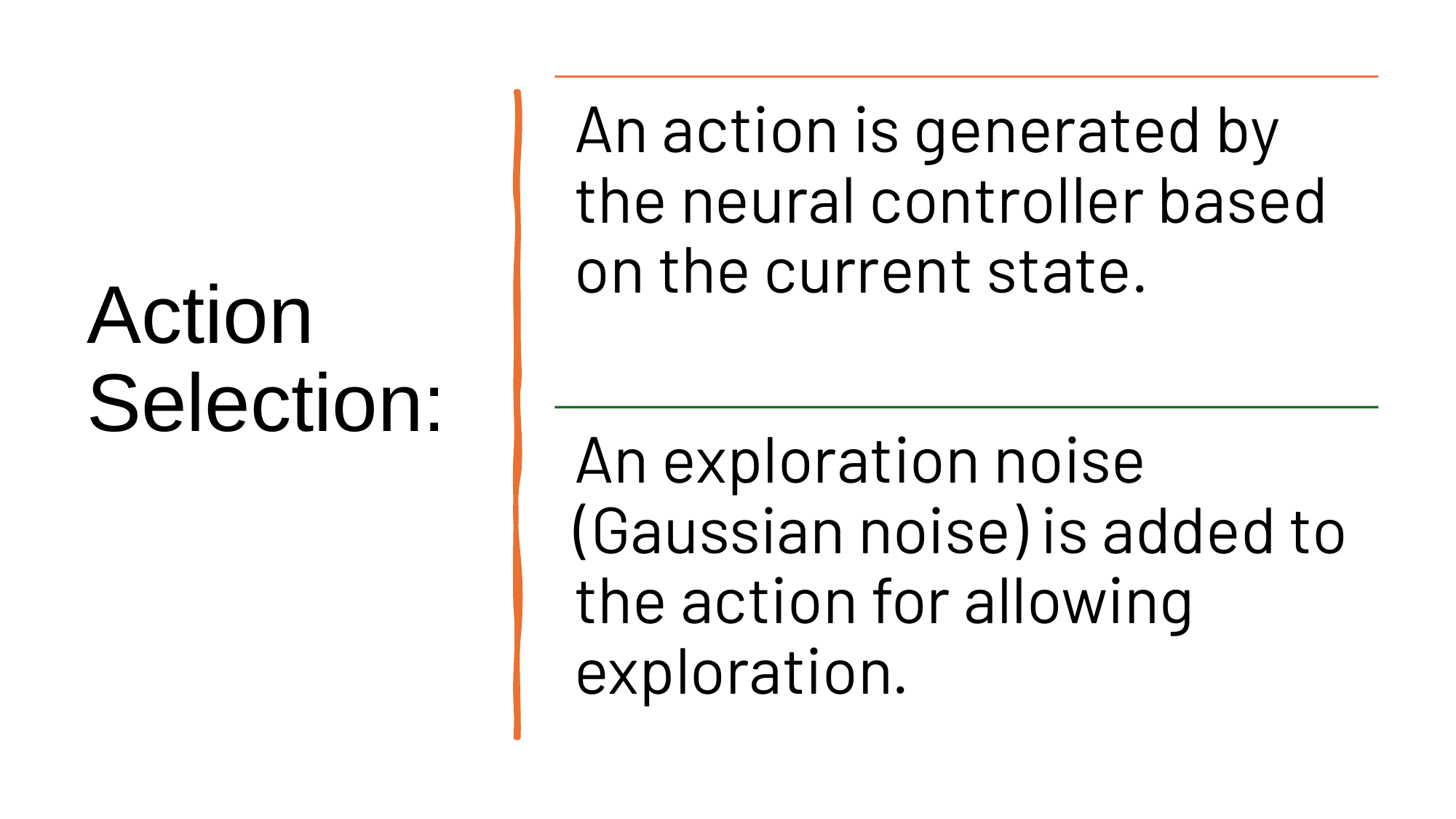

An action is generated by the neural controller based on the current state.
An exploration noise (Gaussian noise) is added to the action for allowing exploration.
# Action Selection: